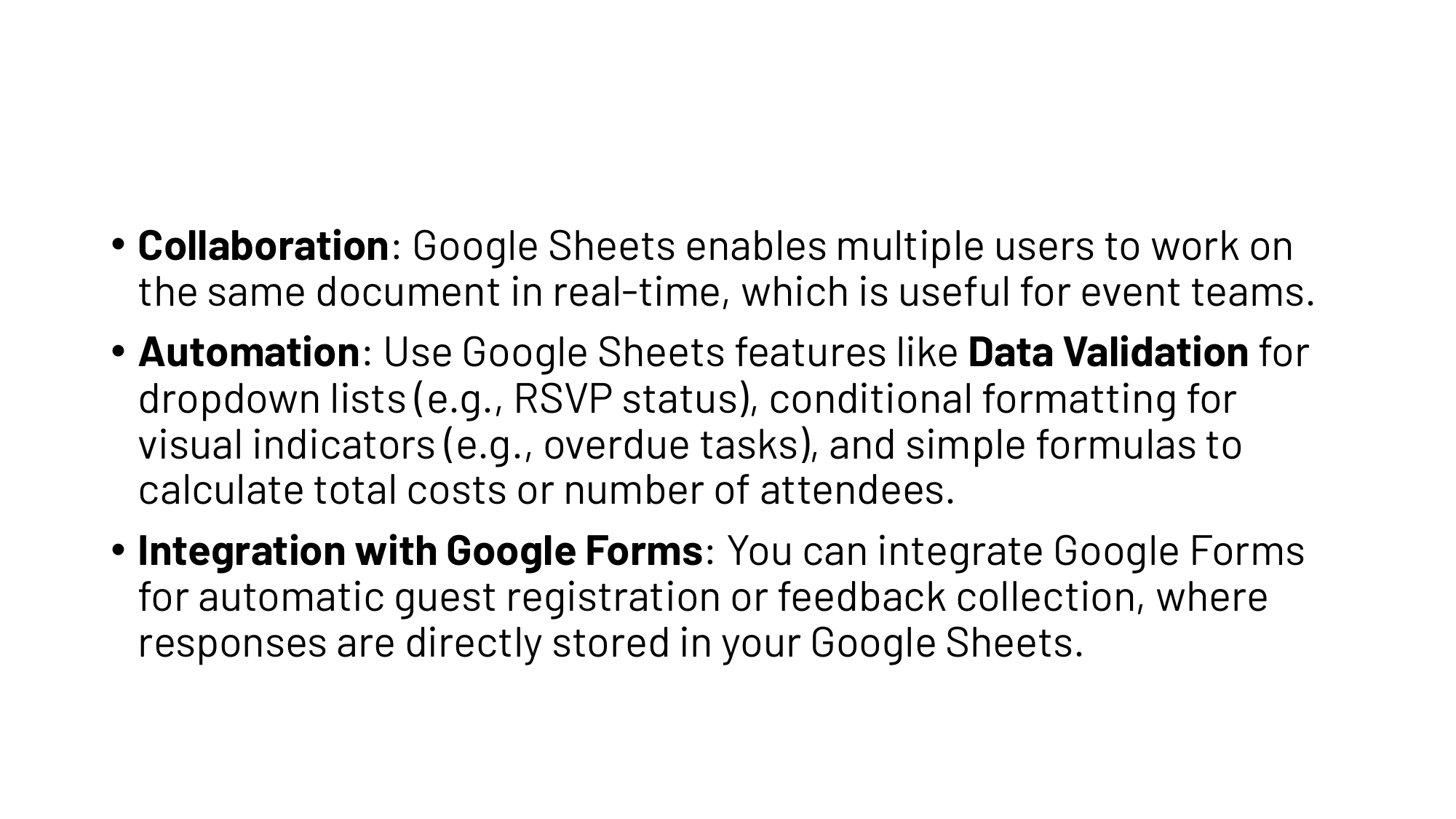

#
Collaboration: Google Sheets enables multiple users to work on the same document in real-time, which is useful for event teams.
Automation: Use Google Sheets features like Data Validation for dropdown lists (e.g., RSVP status), conditional formatting for visual indicators (e.g., overdue tasks), and simple formulas to calculate total costs or number of attendees.
Integration with Google Forms: You can integrate Google Forms for automatic guest registration or feedback collection, where responses are directly stored in your Google Sheets.